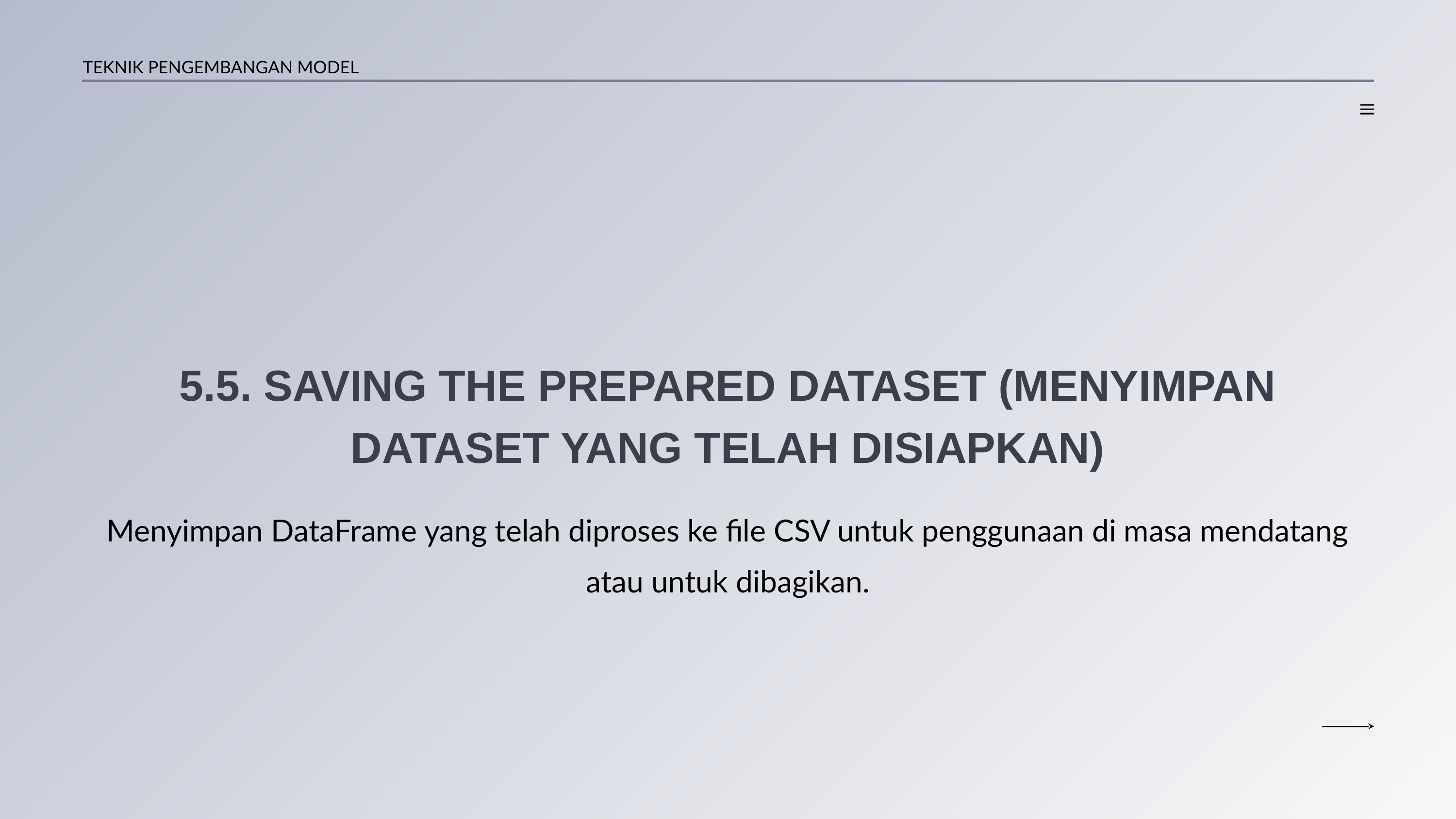

TEKNIK PENGEMBANGAN MODEL

5.5. SAVING THE PREPARED DATASET (MENYIMPAN DATASET YANG TELAH DISIAPKAN)

Menyimpan DataFrame yang telah diproses ke file CSV untuk penggunaan di masa mendatang atau untuk dibagikan.